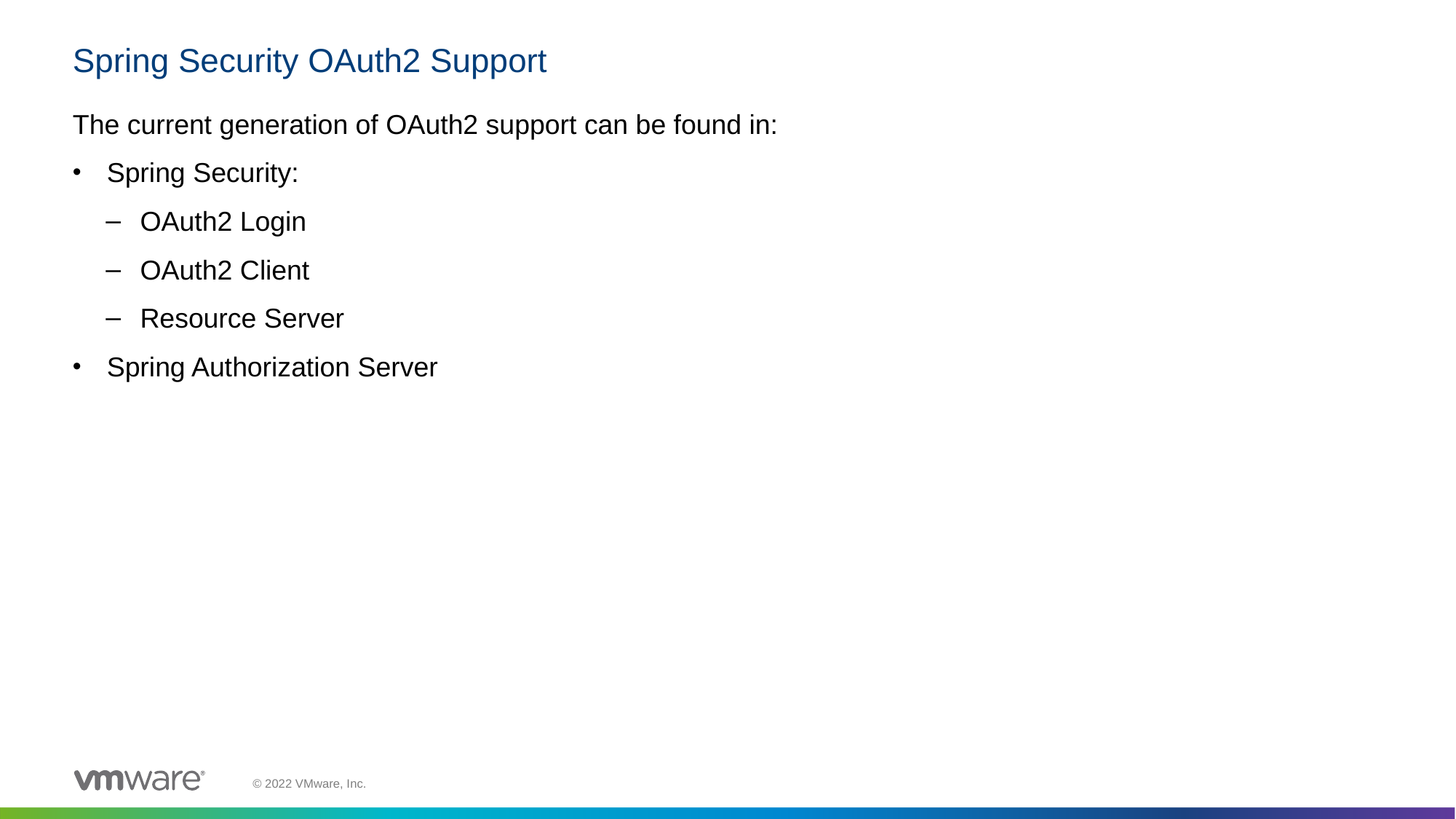

# Spring Security OAuth2 Support
The current generation of OAuth2 support can be found in:
Spring Security:
OAuth2 Login
OAuth2 Client
Resource Server
Spring Authorization Server
M02_Spring Security Fundamentals      |     1 - 31